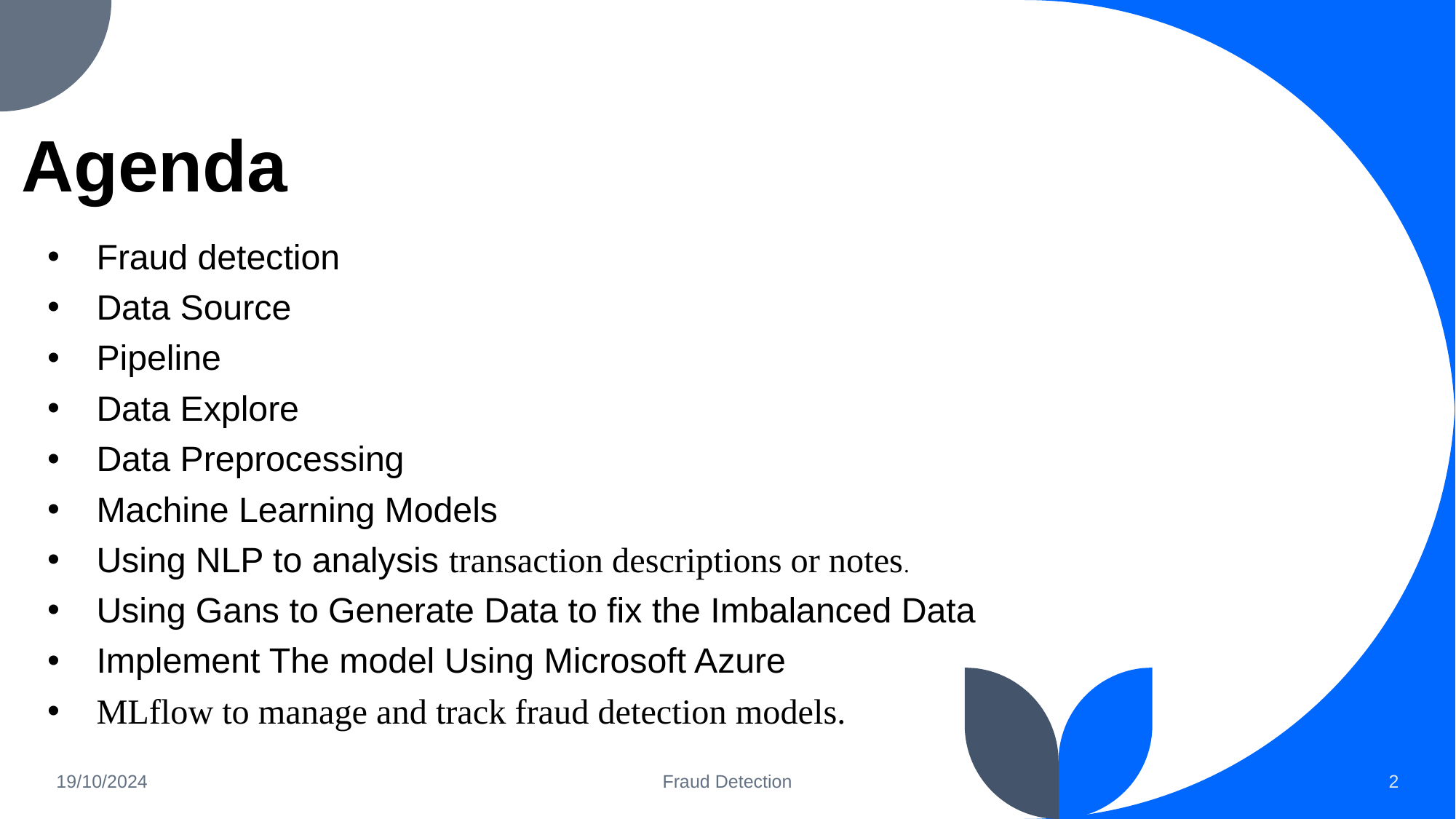

# Agenda
Fraud detection
Data Source
Pipeline
Data Explore
Data Preprocessing
Machine Learning Models
Using NLP to analysis transaction descriptions or notes.
Using Gans to Generate Data to fix the Imbalanced Data
Implement The model Using Microsoft Azure
MLflow to manage and track fraud detection models.

19/10/2024
Fraud Detection
2